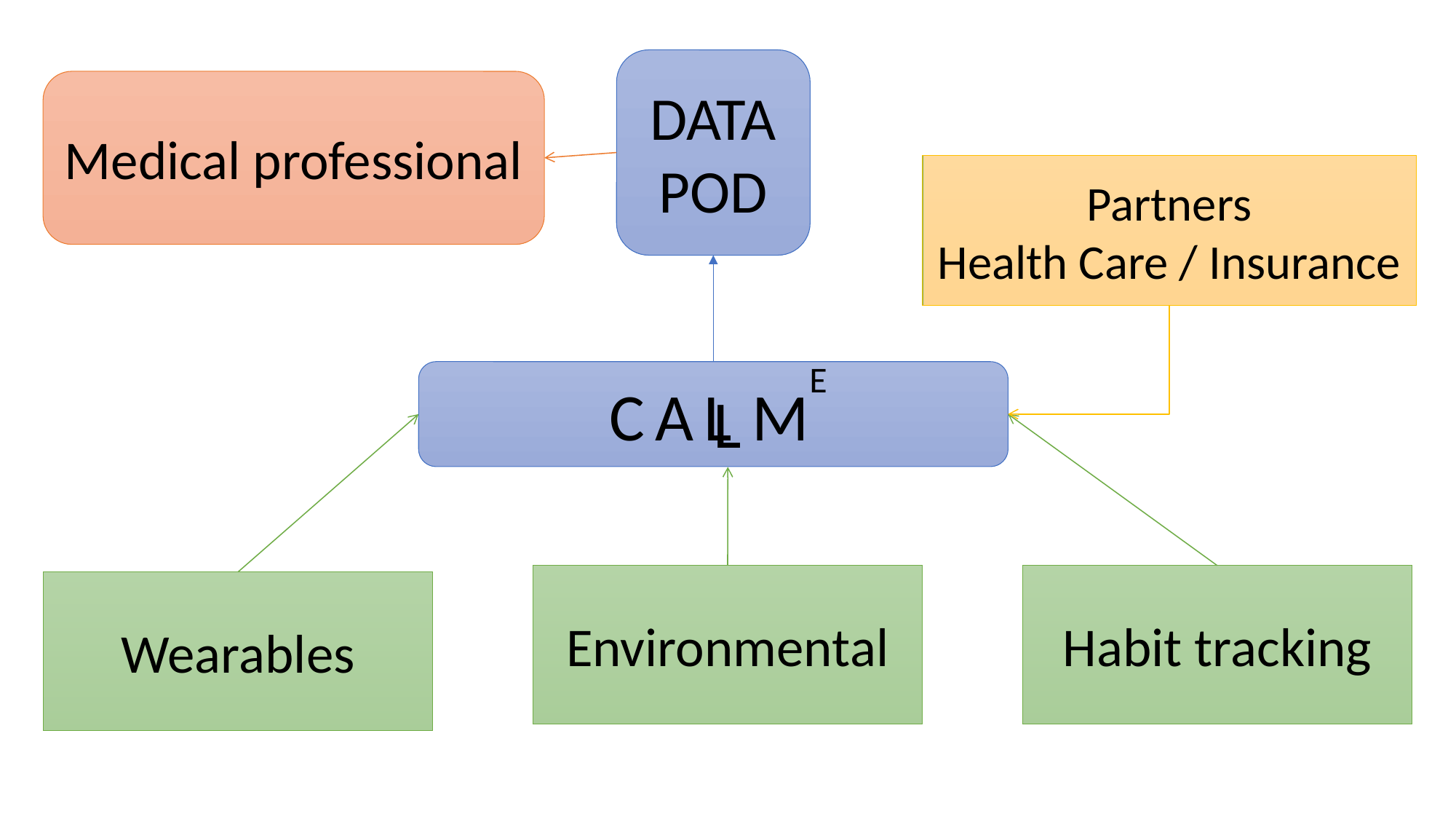

DATA
POD
Medical professional
Partners
Health Care / Insurance
E
C
A
L
L
M

Environmental
Habit tracking
Wearables